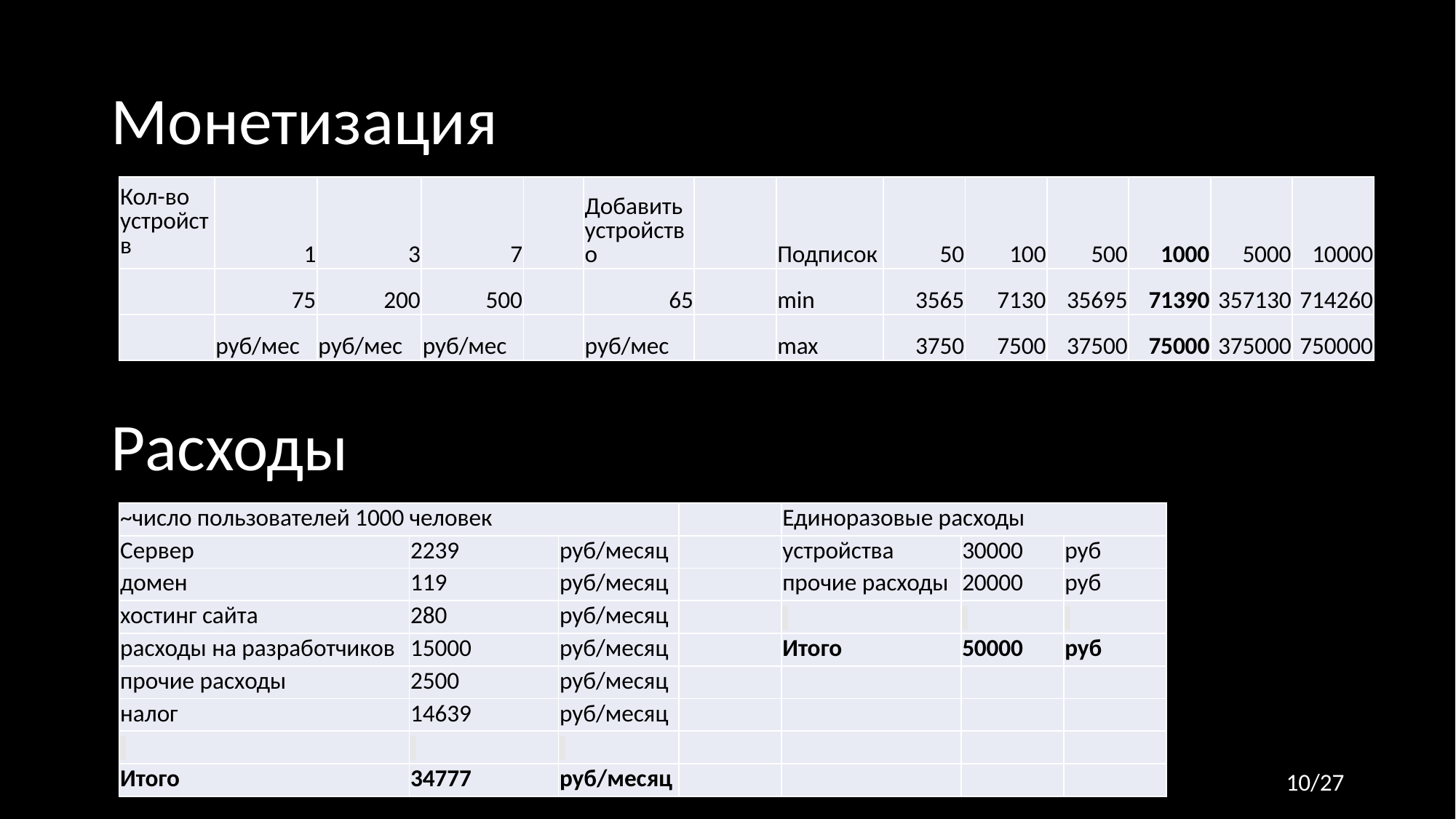

# Монетизация
| Кол-во устройств | 1 | 3 | 7 |  | Добавить устройство |  | Подписок | 50 | 100 | 500 | 1000 | 5000 | 10000 |
| --- | --- | --- | --- | --- | --- | --- | --- | --- | --- | --- | --- | --- | --- |
|  | 75 | 200 | 500 |  | 65 |  | min | 3565 | 7130 | 35695 | 71390 | 357130 | 714260 |
|  | руб/мес | руб/мес | руб/мес |  | руб/мес |  | max | 3750 | 7500 | 37500 | 75000 | 375000 | 750000 |
Расходы
| ~число пользователей 1000 человек |  |  |  | Единоразовые расходы |  |  |
| --- | --- | --- | --- | --- | --- | --- |
| Сервер | 2239 | руб/месяц |  | устройства | 30000 | руб |
| домен | 119 | руб/месяц |  | прочие расходы | 20000 | руб |
| хостинг сайта | 280 | руб/месяц |  |  |  |  |
| расходы на разработчиков | 15000 | руб/месяц |  | Итого | 50000 | руб |
| прочие расходы | 2500 | руб/месяц |  |  |  |  |
| налог | 14639 | руб/месяц |  |  |  |  |
|  |  |  |  |  |  |  |
| Итого | 34777 | руб/месяц |  |  |  |  |
10/27